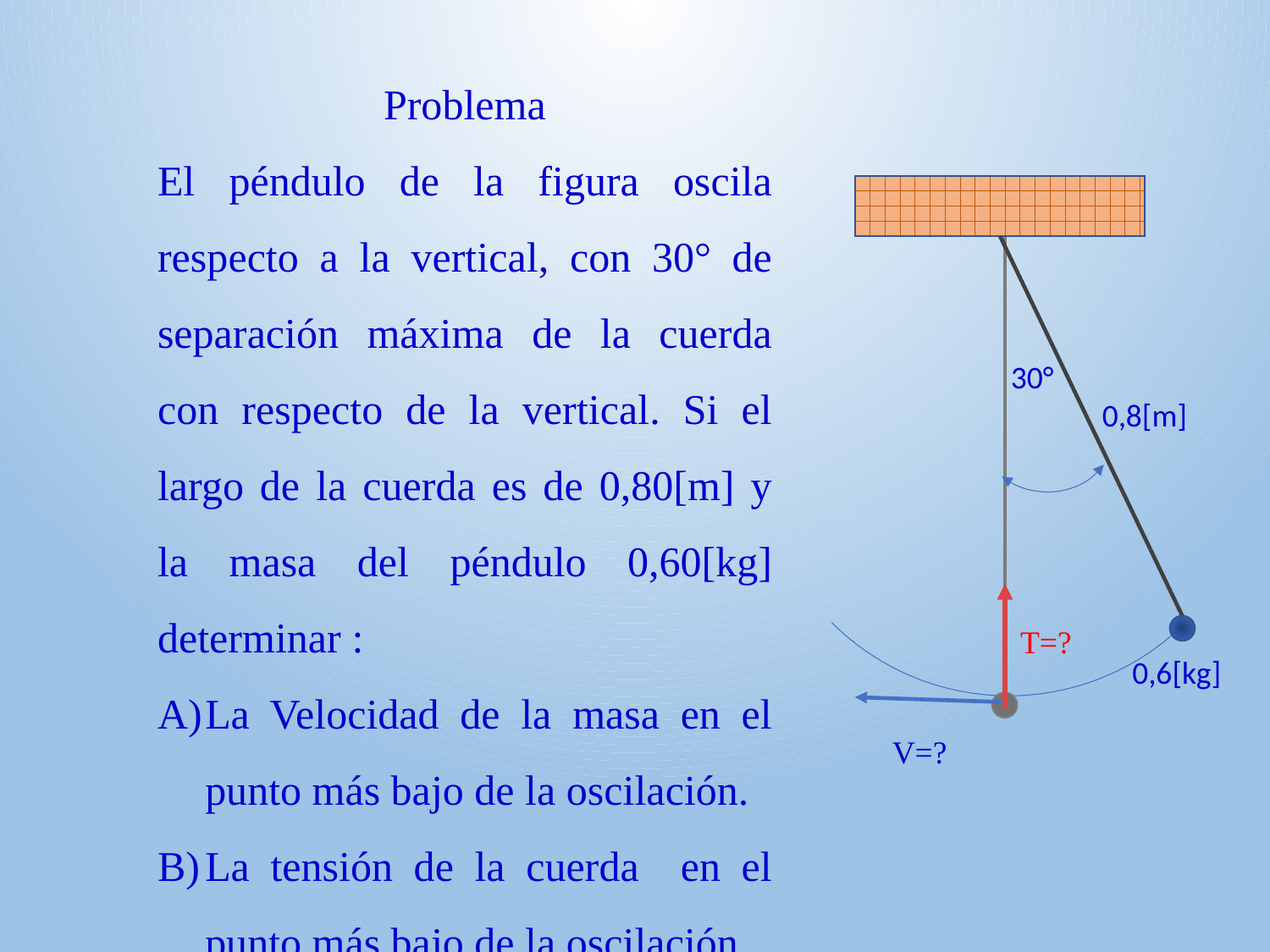

Problema
El péndulo de la figura oscila respecto a la vertical, con 30° de separación máxima de la cuerda con respecto de la vertical. Si el largo de la cuerda es de 0,80[m] y la masa del péndulo 0,60[kg] determinar :
La Velocidad de la masa en el punto más bajo de la oscilación.
La tensión de la cuerda  en el punto más bajo de la oscilación

30°
0,8[m]

T=?
0,6[kg]

V=?